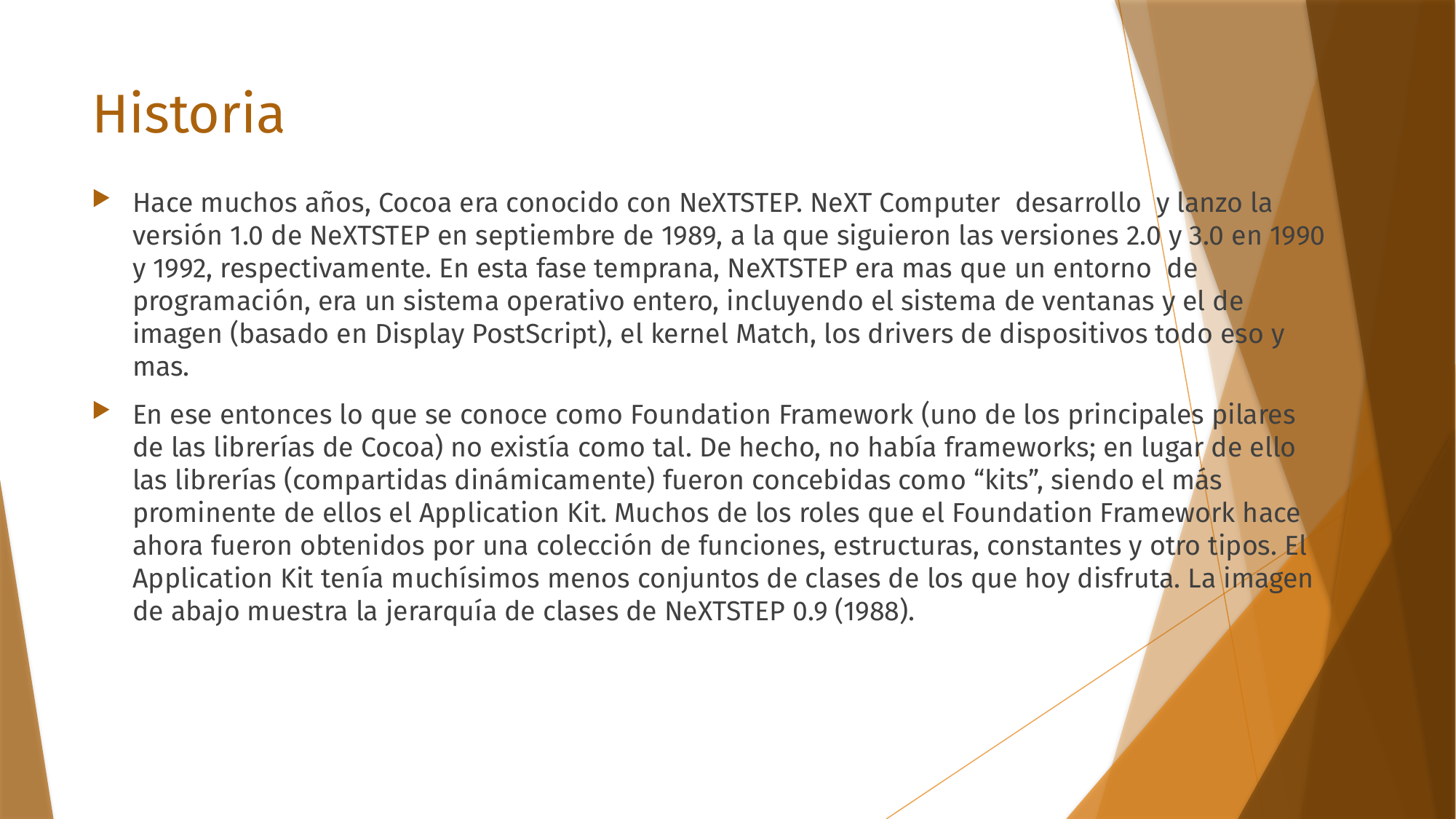

# Historia
Hace muchos años, Cocoa era conocido con NeXTSTEP. NeXT Computer  desarrollo  y lanzo la versión 1.0 de NeXTSTEP en septiembre de 1989, a la que siguieron las versiones 2.0 y 3.0 en 1990 y 1992, respectivamente. En esta fase temprana, NeXTSTEP era mas que un entorno  de programación, era un sistema operativo entero, incluyendo el sistema de ventanas y el de imagen (basado en Display PostScript), el kernel Match, los drivers de dispositivos todo eso y mas.
En ese entonces lo que se conoce como Foundation Framework (uno de los principales pilares de las librerías de Cocoa) no existía como tal. De hecho, no había frameworks; en lugar de ello las librerías (compartidas dinámicamente) fueron concebidas como “kits”, siendo el más prominente de ellos el Application Kit. Muchos de los roles que el Foundation Framework hace ahora fueron obtenidos por una colección de funciones, estructuras, constantes y otro tipos. El Application Kit tenía muchísimos menos conjuntos de clases de los que hoy disfruta. La imagen de abajo muestra la jerarquía de clases de NeXTSTEP 0.9 (1988).